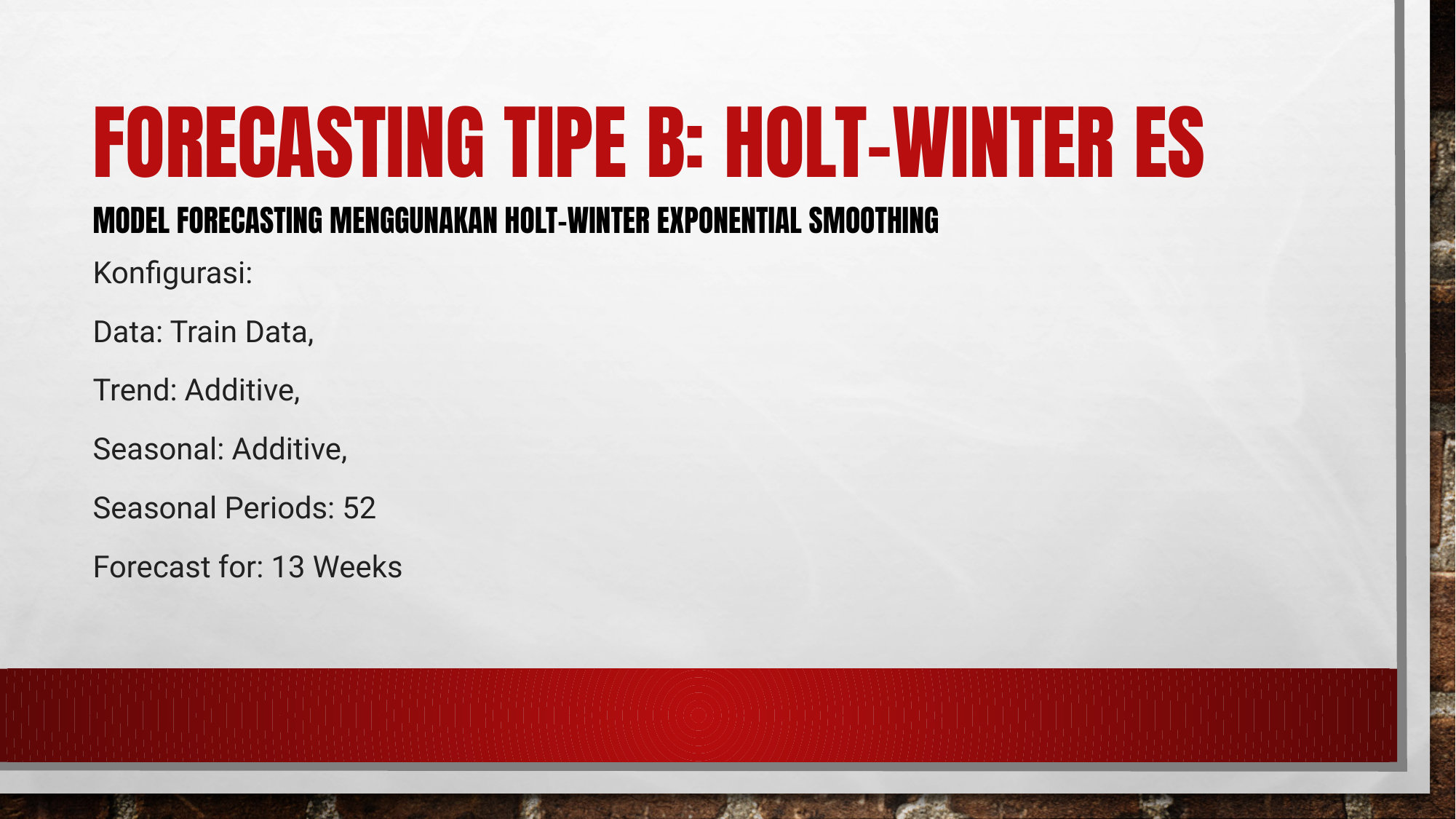

# Forecasting tipe b: holt-winter es
Model forecasting menggunakan holt-winter exponential smoothing
Konfigurasi:
Data: Train Data,
Trend: Additive,
Seasonal: Additive,
Seasonal Periods: 52
Forecast for: 13 Weeks